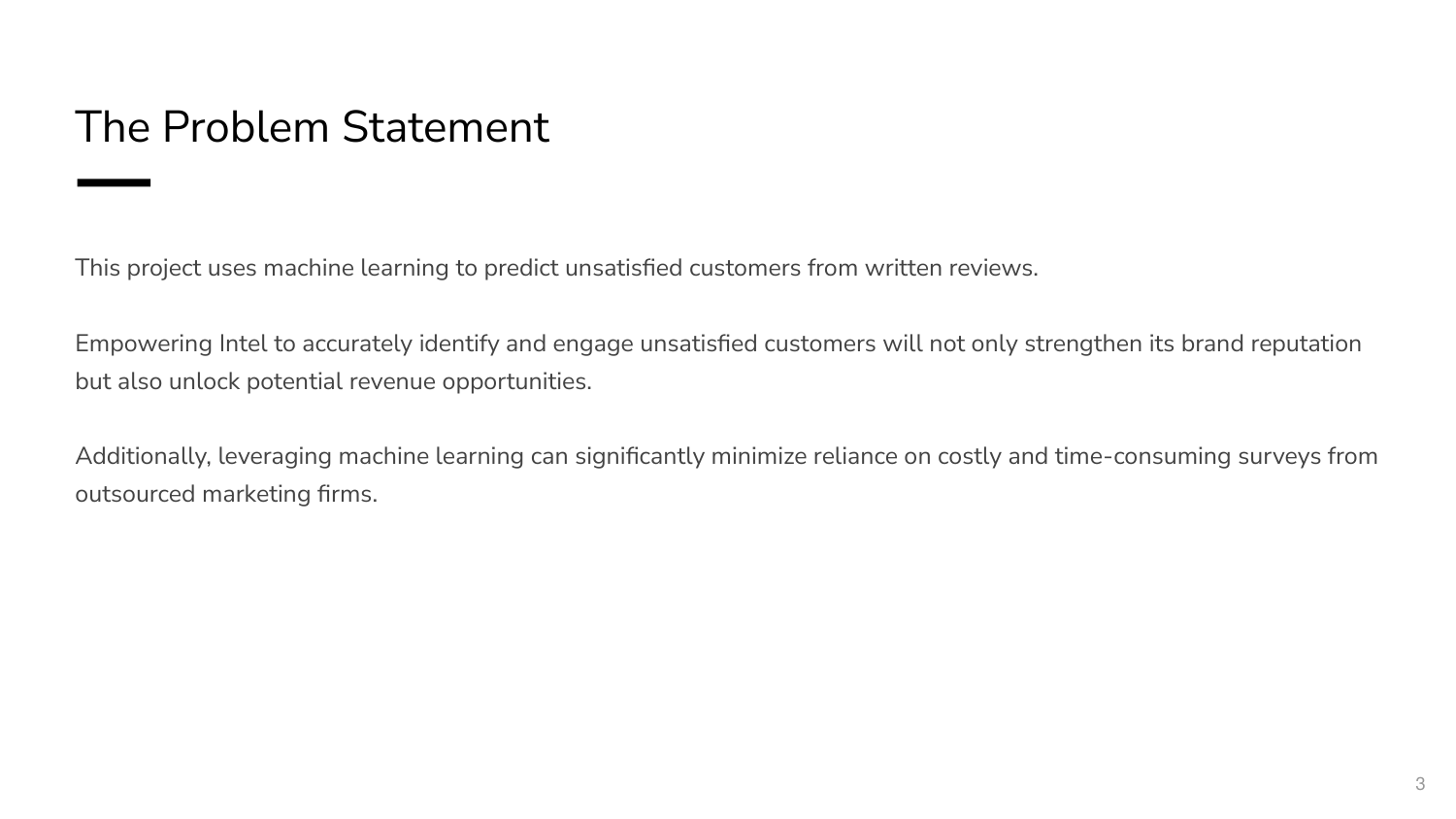

# The Problem Statement
This project uses machine learning to predict unsatisfied customers from written reviews.

Empowering Intel to accurately identify and engage unsatisfied customers will not only strengthen its brand reputation but also unlock potential revenue opportunities.

Additionally, leveraging machine learning can significantly minimize reliance on costly and time-consuming surveys from outsourced marketing firms.